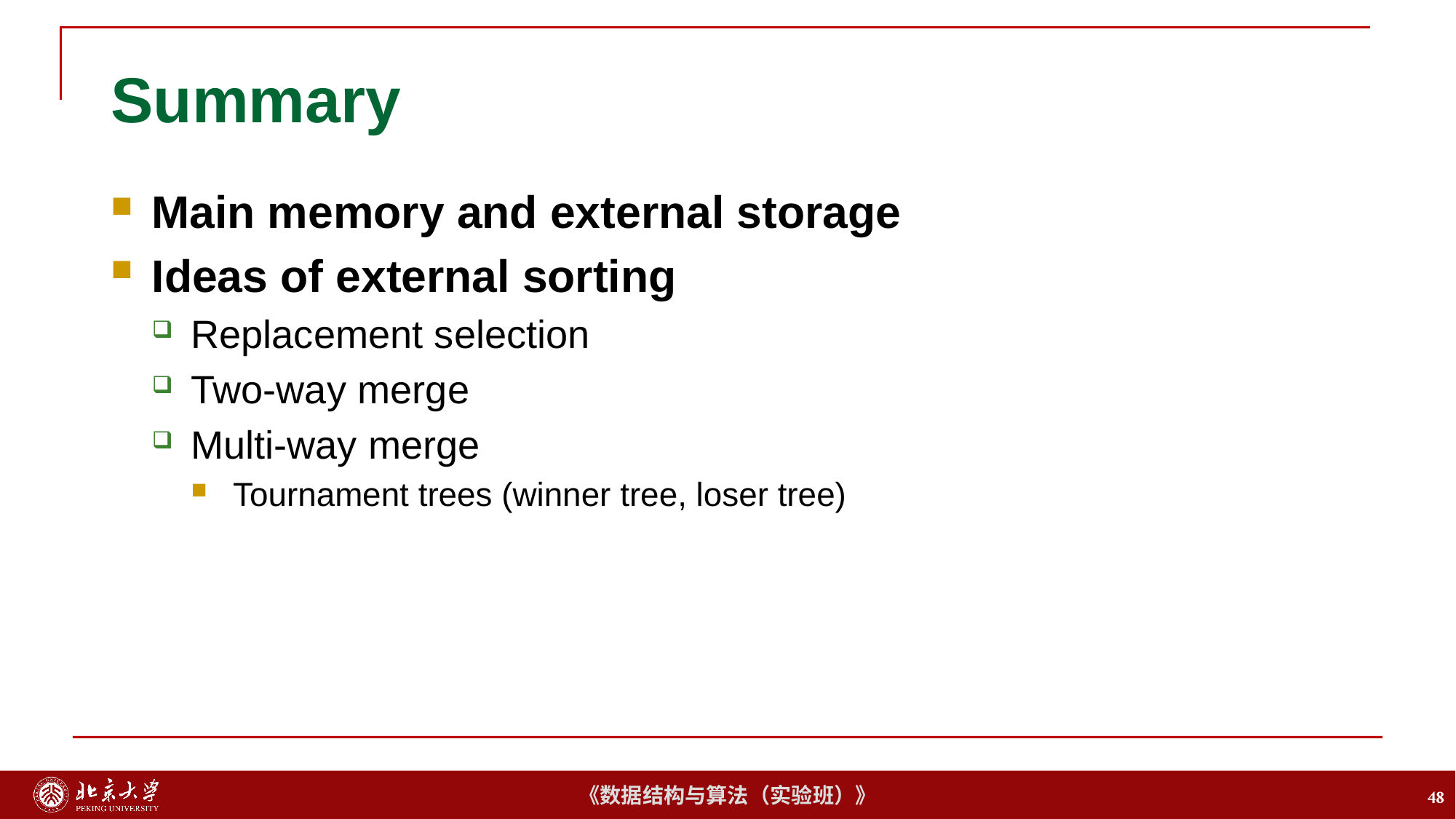

# Summary
Main memory and external storage
Ideas of external sorting
Replacement selection
Two-way merge
Multi-way merge
Tournament trees (winner tree, loser tree)
48